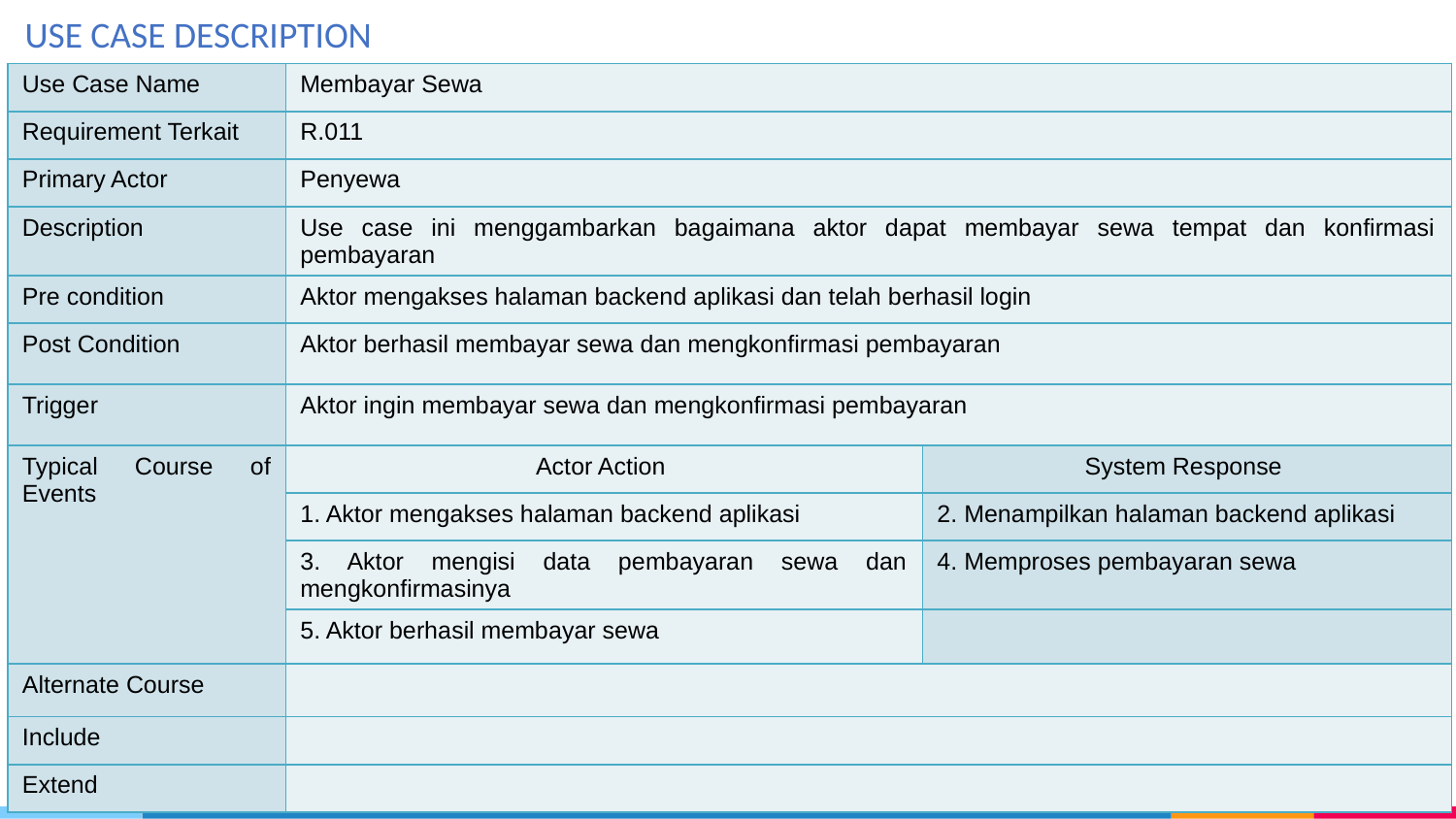

USE CASE DESCRIPTION
| Use Case Name | Membayar Sewa |  |
| --- | --- | --- |
| Requirement Terkait | R.011 |  |
| Primary Actor | Penyewa |  |
| Description | Use case ini menggambarkan bagaimana aktor dapat membayar sewa tempat dan konfirmasi pembayaran |  |
| Pre condition | Aktor mengakses halaman backend aplikasi dan telah berhasil login |  |
| Post Condition | Aktor berhasil membayar sewa dan mengkonfirmasi pembayaran |  |
| Trigger | Aktor ingin membayar sewa dan mengkonfirmasi pembayaran |  |
| Typical Course of Events | Actor Action | System Response |
|  | 1. Aktor mengakses halaman backend aplikasi | 2. Menampilkan halaman backend aplikasi |
|  | 3. Aktor mengisi data pembayaran sewa dan mengkonfirmasinya | 4. Memproses pembayaran sewa |
|  | 5. Aktor berhasil membayar sewa |  |
| Alternate Course |  |  |
| Include |  |  |
| Extend |  |  |